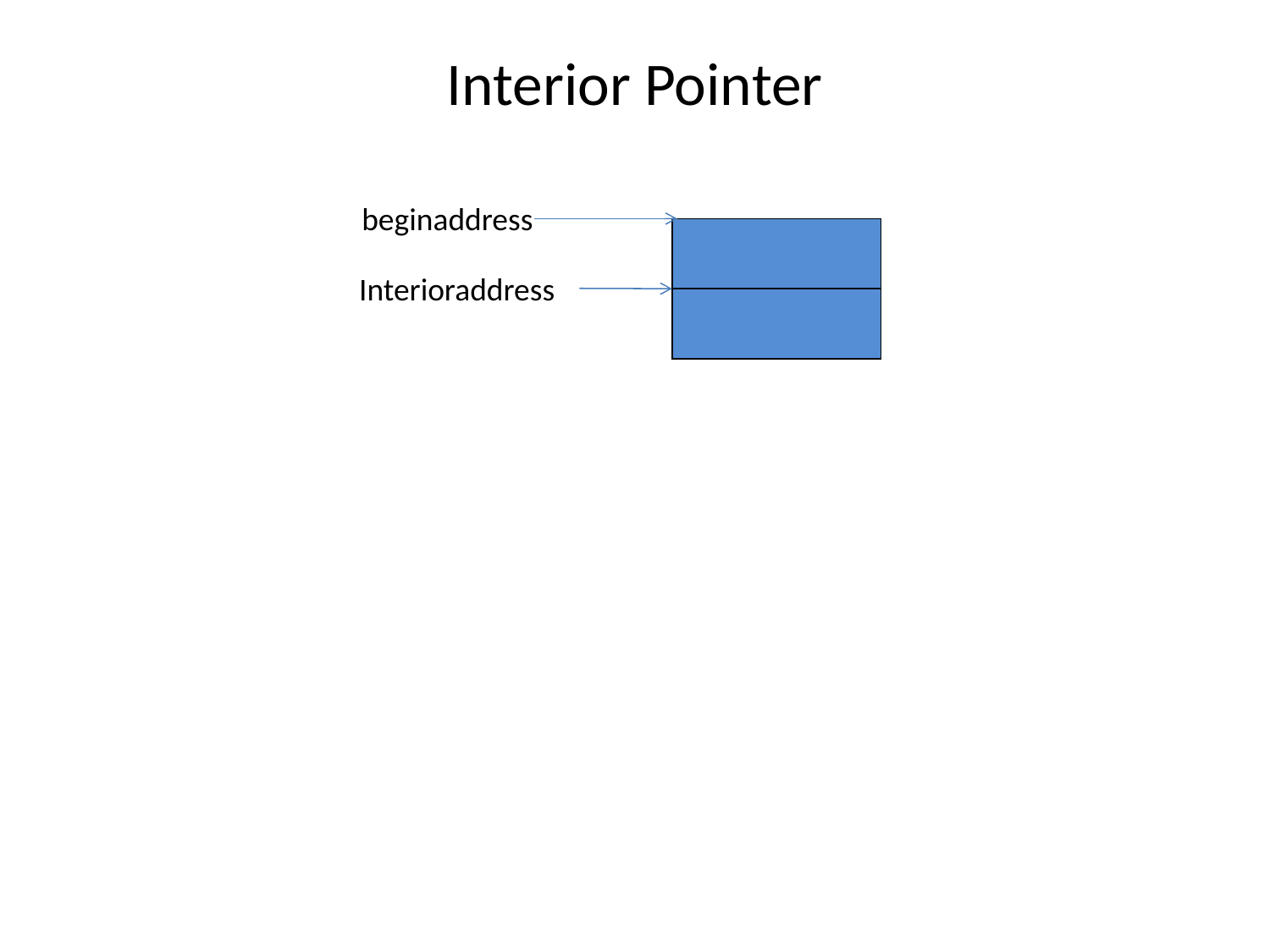

# Interior Pointer
beginaddress
|  |
| --- |
|  |
Interioraddress